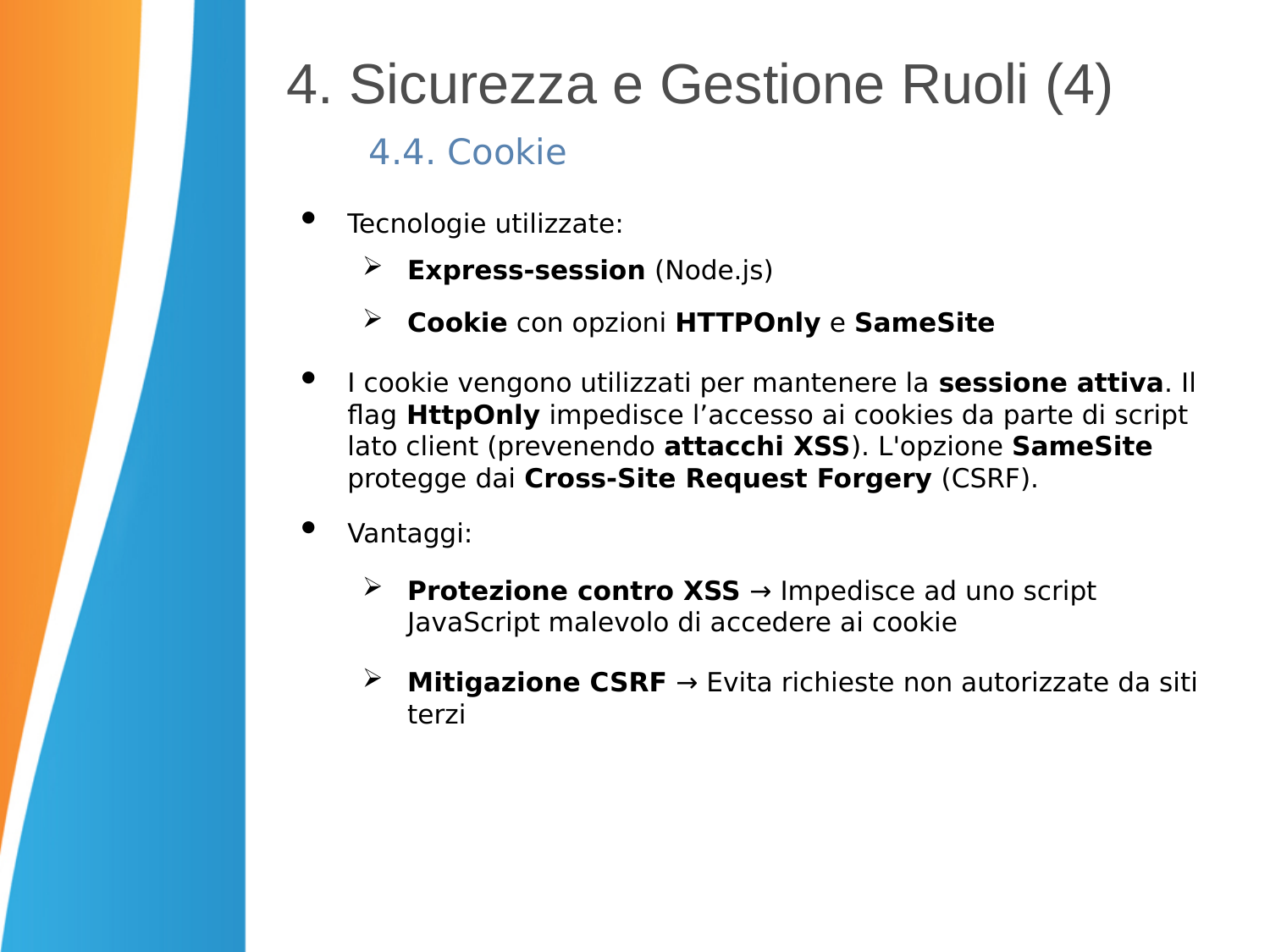

# 4. Sicurezza e Gestione Ruoli (4)
        4.4. Cookie
Tecnologie utilizzate:
Express-session (Node.js)
Cookie con opzioni HTTPOnly e SameSite
I cookie vengono utilizzati per mantenere la sessione attiva. Il flag HttpOnly impedisce l’accesso ai cookies da parte di script lato client (prevenendo attacchi XSS). L'opzione SameSite protegge dai Cross-Site Request Forgery (CSRF).
Vantaggi:
Protezione contro XSS → Impedisce ad uno script JavaScript malevolo di accedere ai cookie
Mitigazione CSRF → Evita richieste non autorizzate da siti terzi